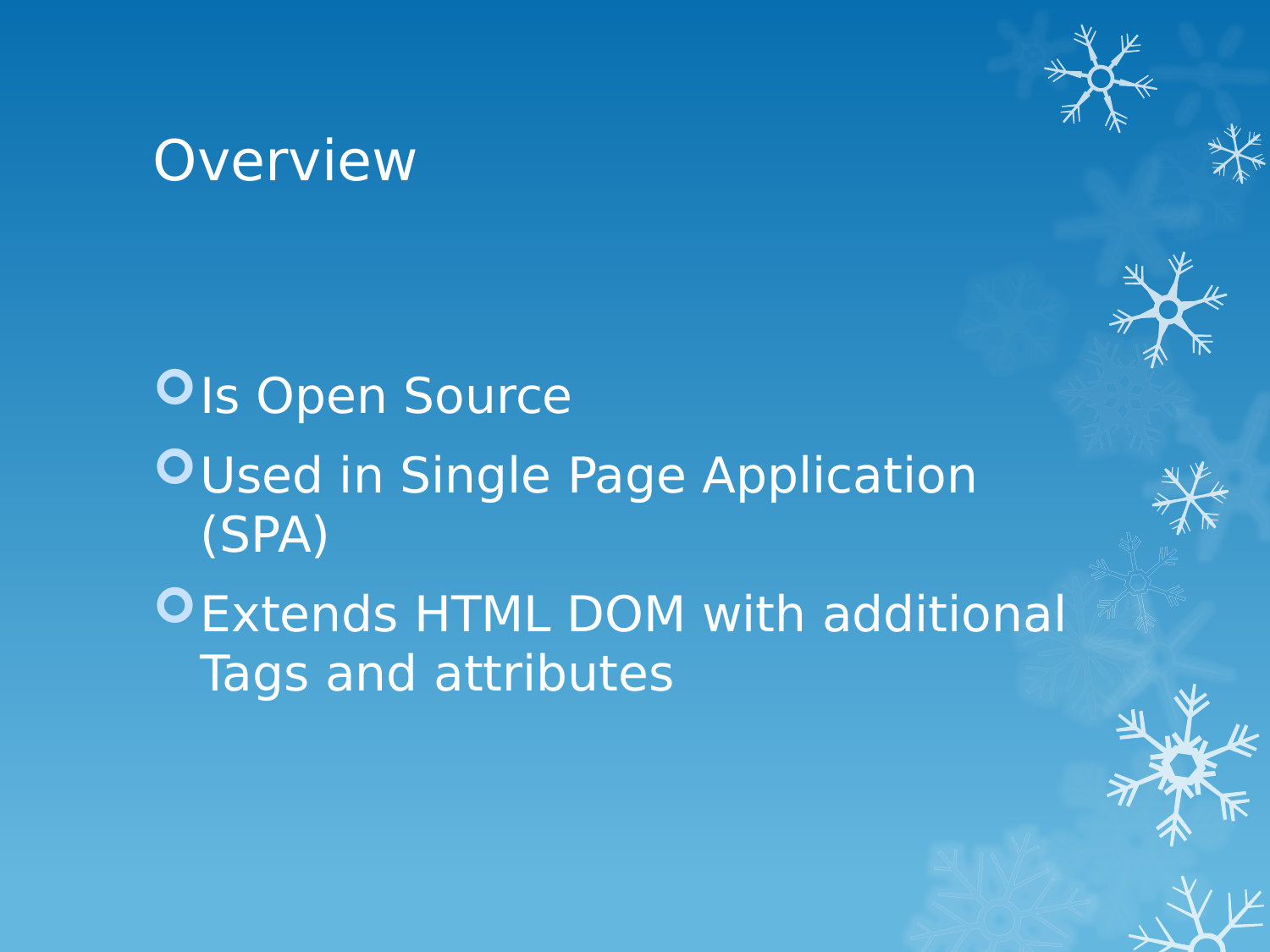

# Overview
Is Open Source
Used in Single Page Application (SPA)
Extends HTML DOM with additional Tags and attributes